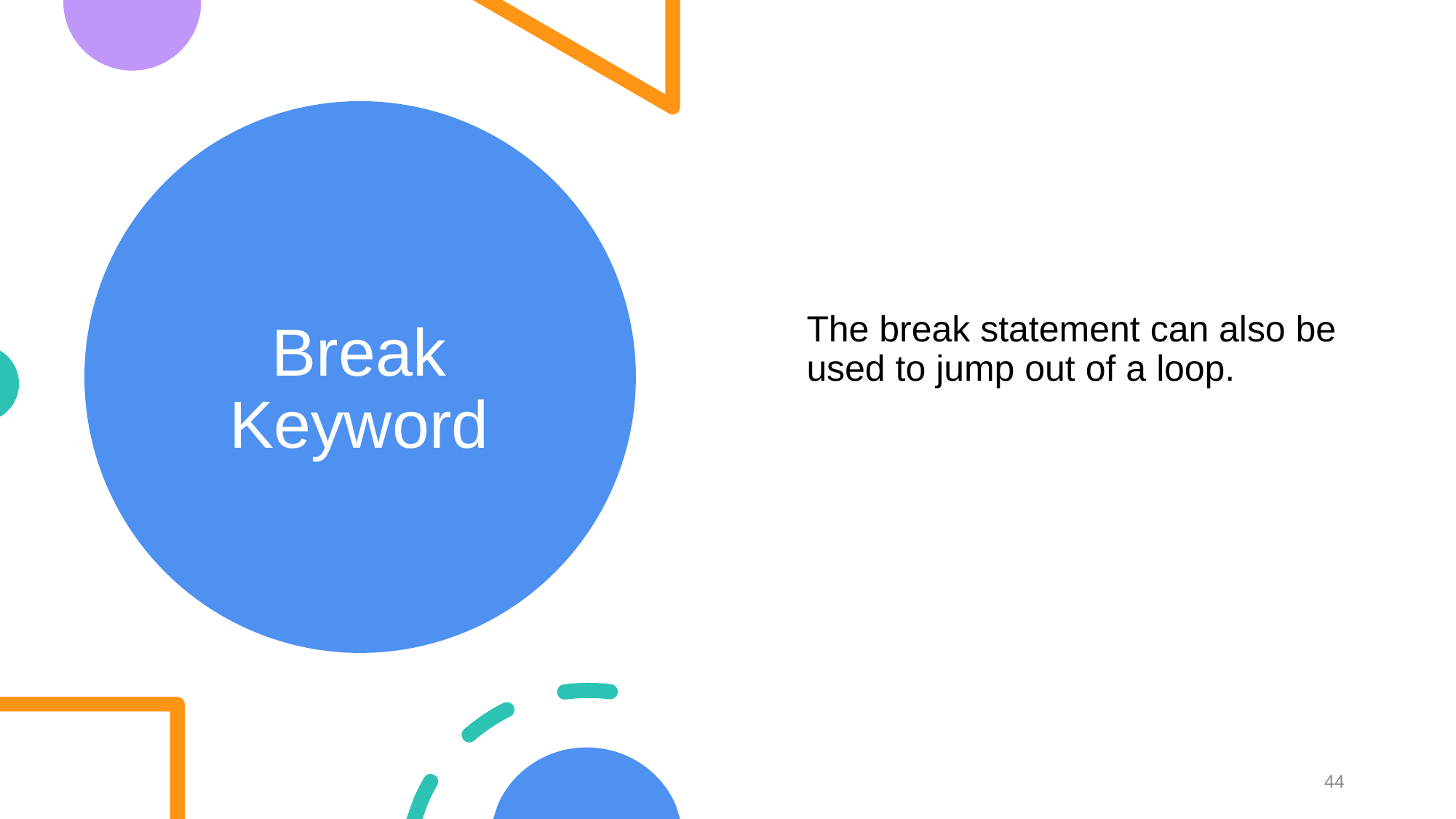

# Break Keyword
The break statement can also be used to jump out of a loop.
44